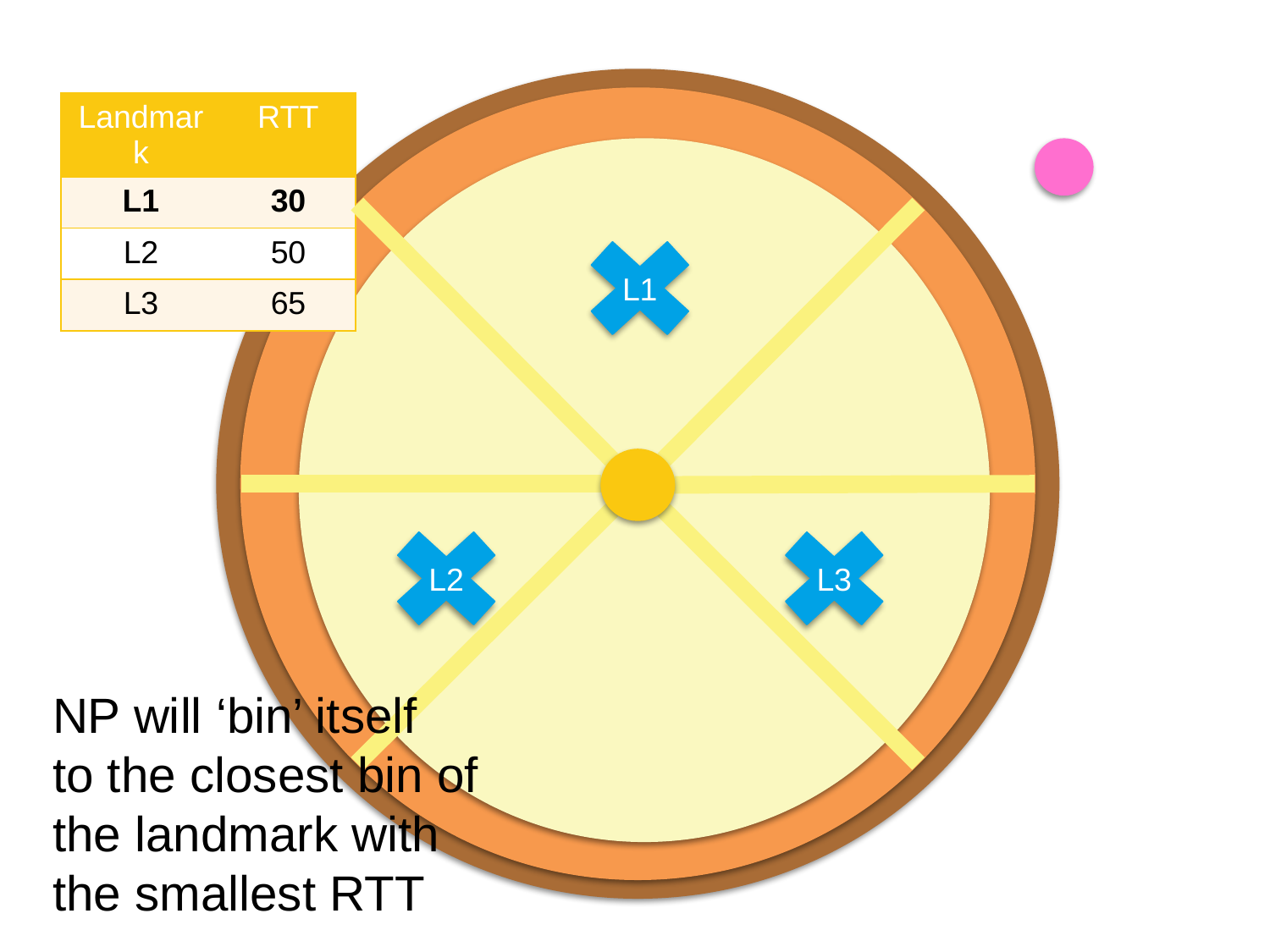

| Landmark | RTT |
| --- | --- |
| L1 | 30 |
| L2 | 50 |
| L3 | 65 |

L1

L2
L3
NP will ‘bin’ itself
to the closest bin of
the landmark with
the smallest RTT